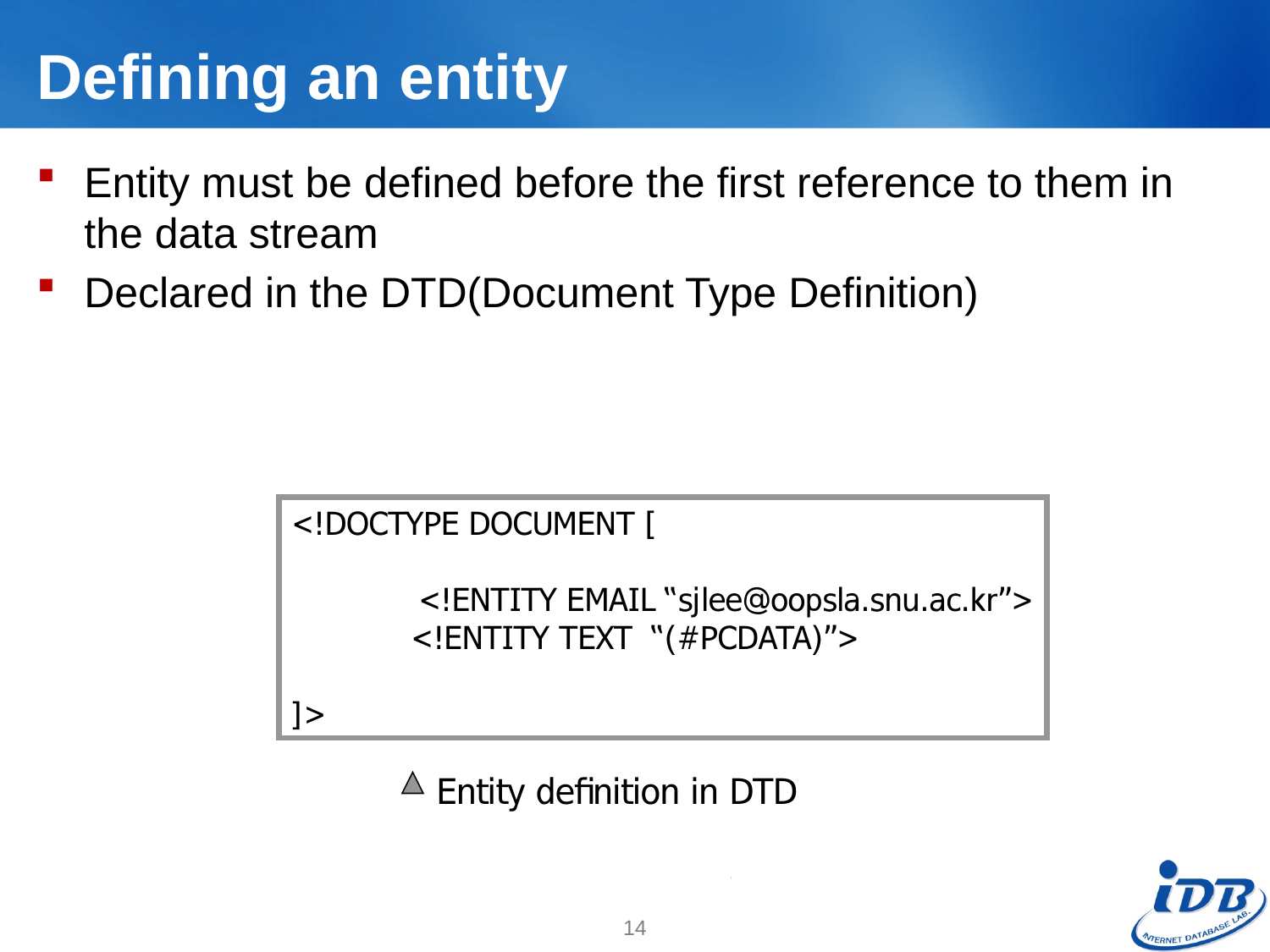

# Defining an entity
Entity must be defined before the first reference to them in the data stream
Declared in the DTD(Document Type Definition)
<!DOCTYPE DOCUMENT [

	<!ENTITY EMAIL “sjlee@oopsla.snu.ac.kr”>
            <!ENTITY TEXT  “(#PCDATA)”>

]>
     Entity definition in DTD

14